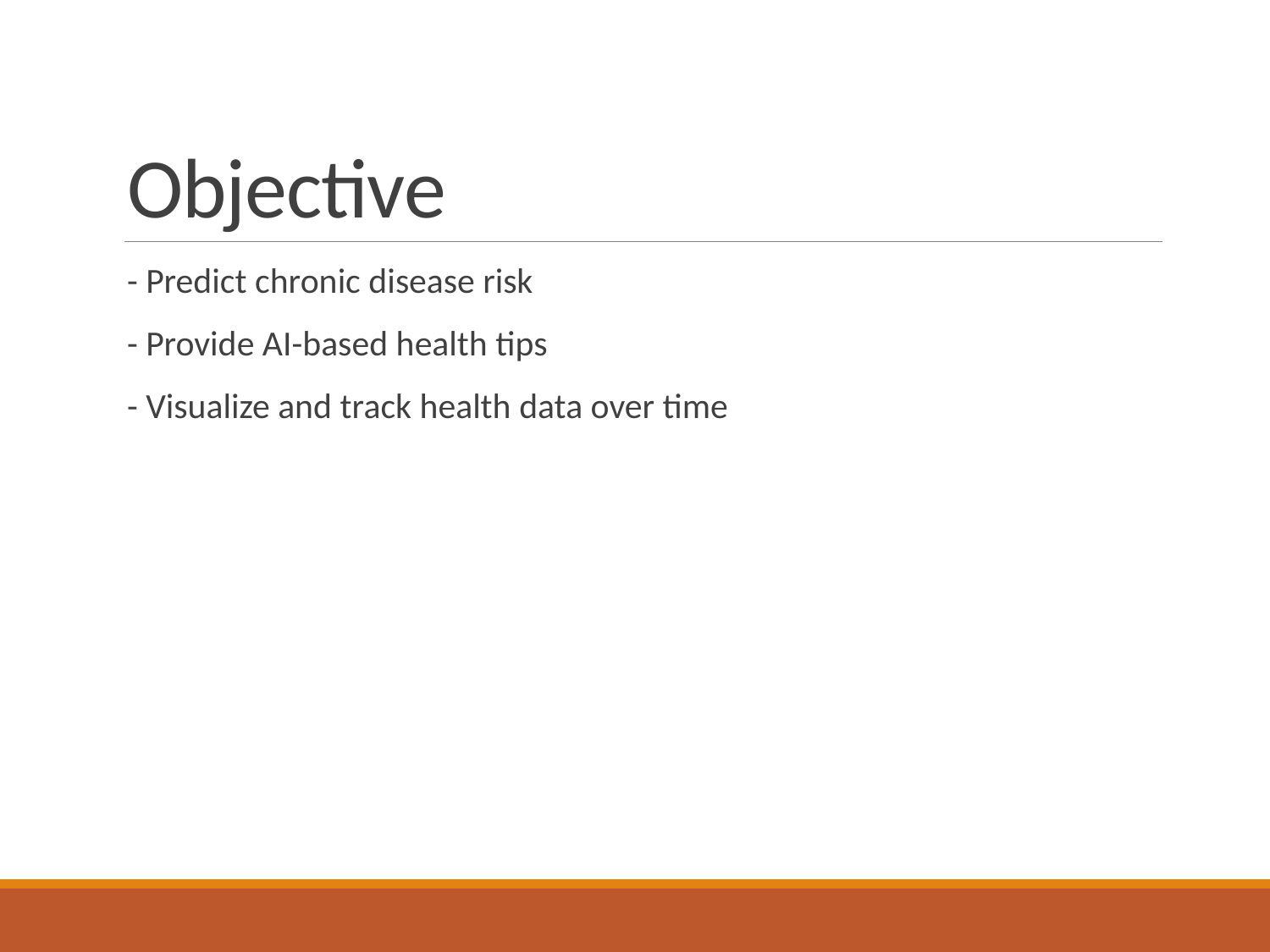

# Objective
- Predict chronic disease risk
- Provide AI-based health tips
- Visualize and track health data over time